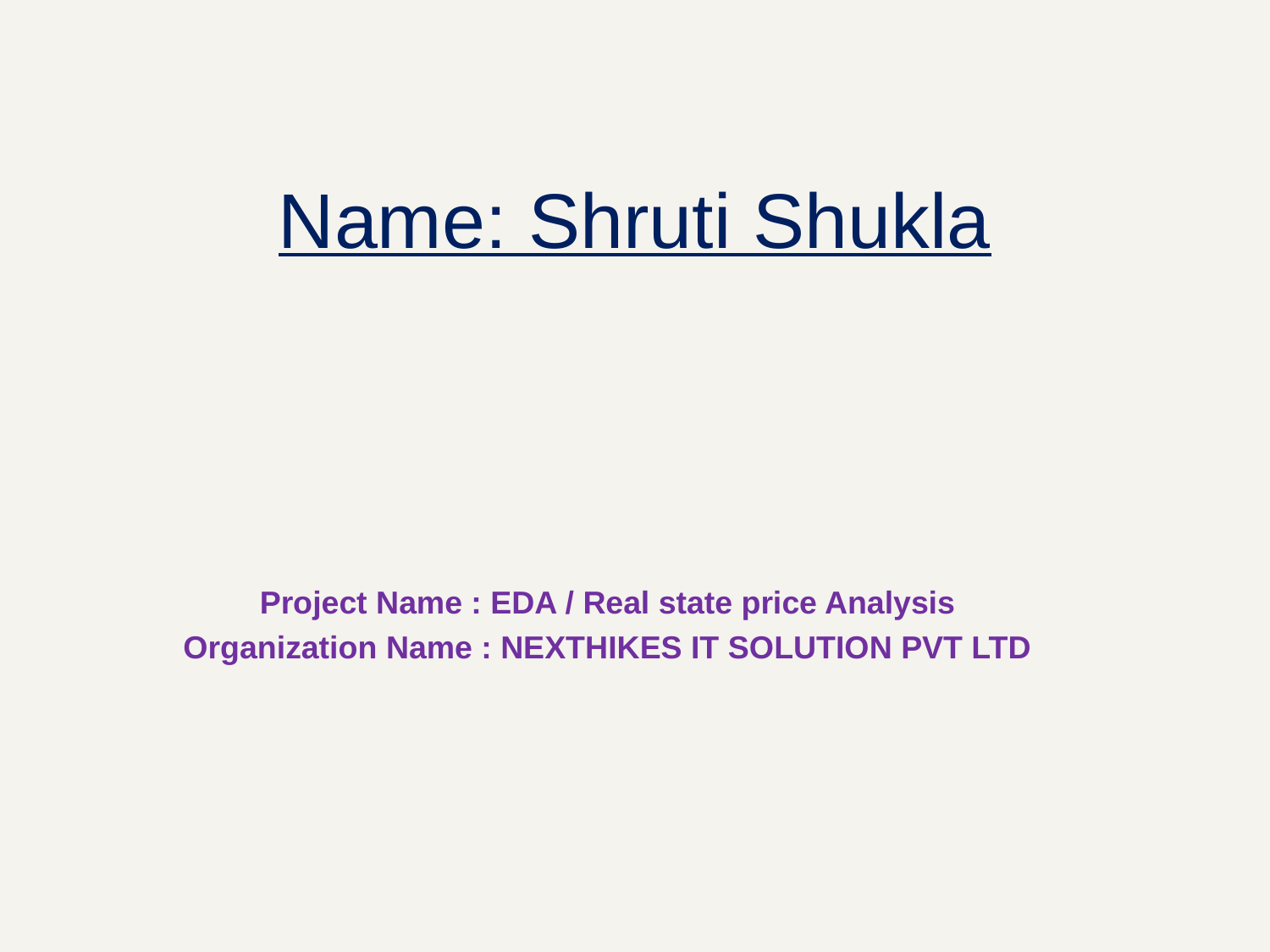

Name: Shruti Shukla
Project Name : EDA / Real state price Analysis
Organization Name : NEXTHIKES IT SOLUTION PVT LTD